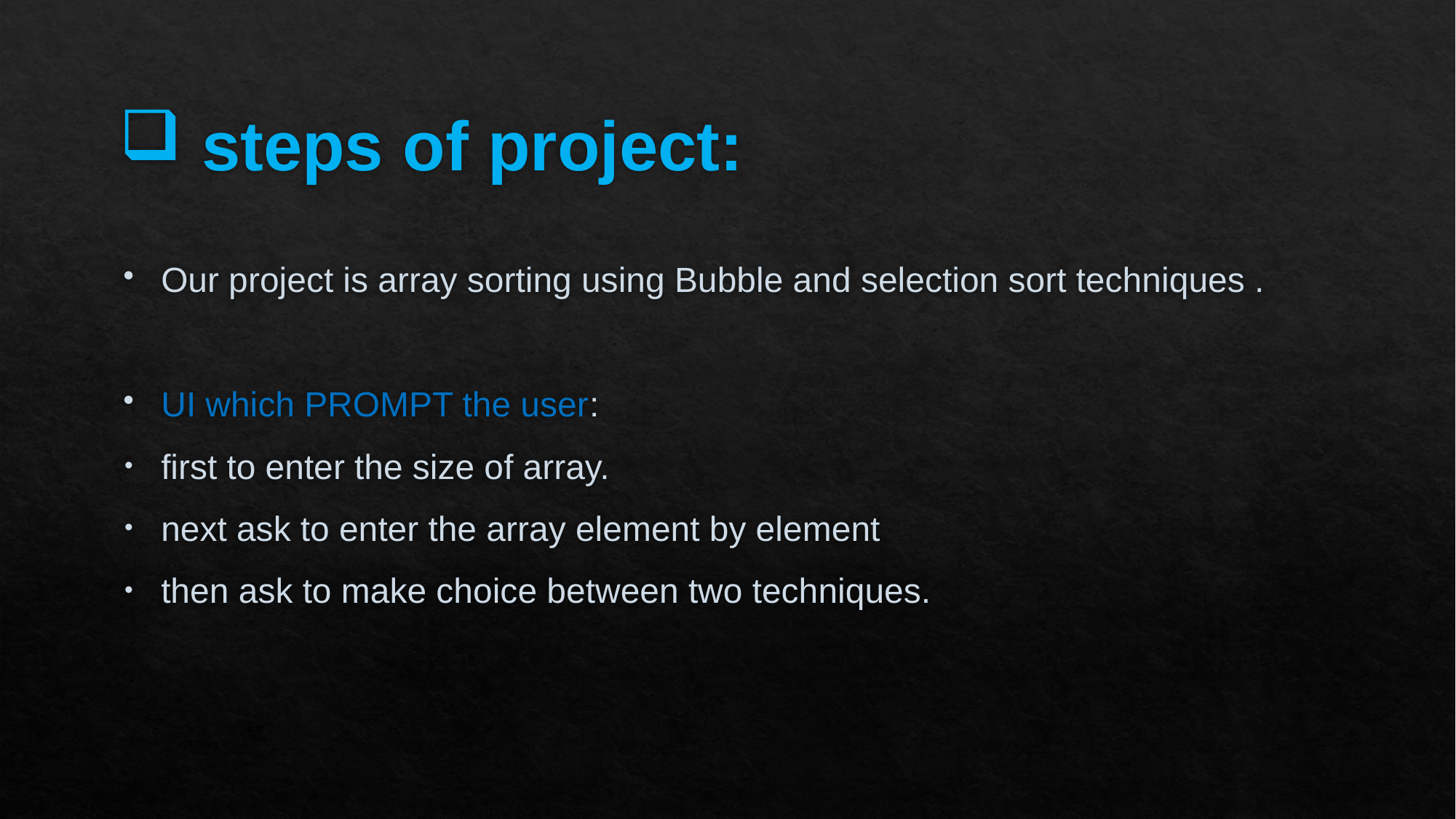

# steps of project:
Our project is array sorting using Bubble and selection sort techniques .

UI which PROMPT the user:
first to enter the size of array.
next ask to enter the array element by element
then ask to make choice between two techniques.